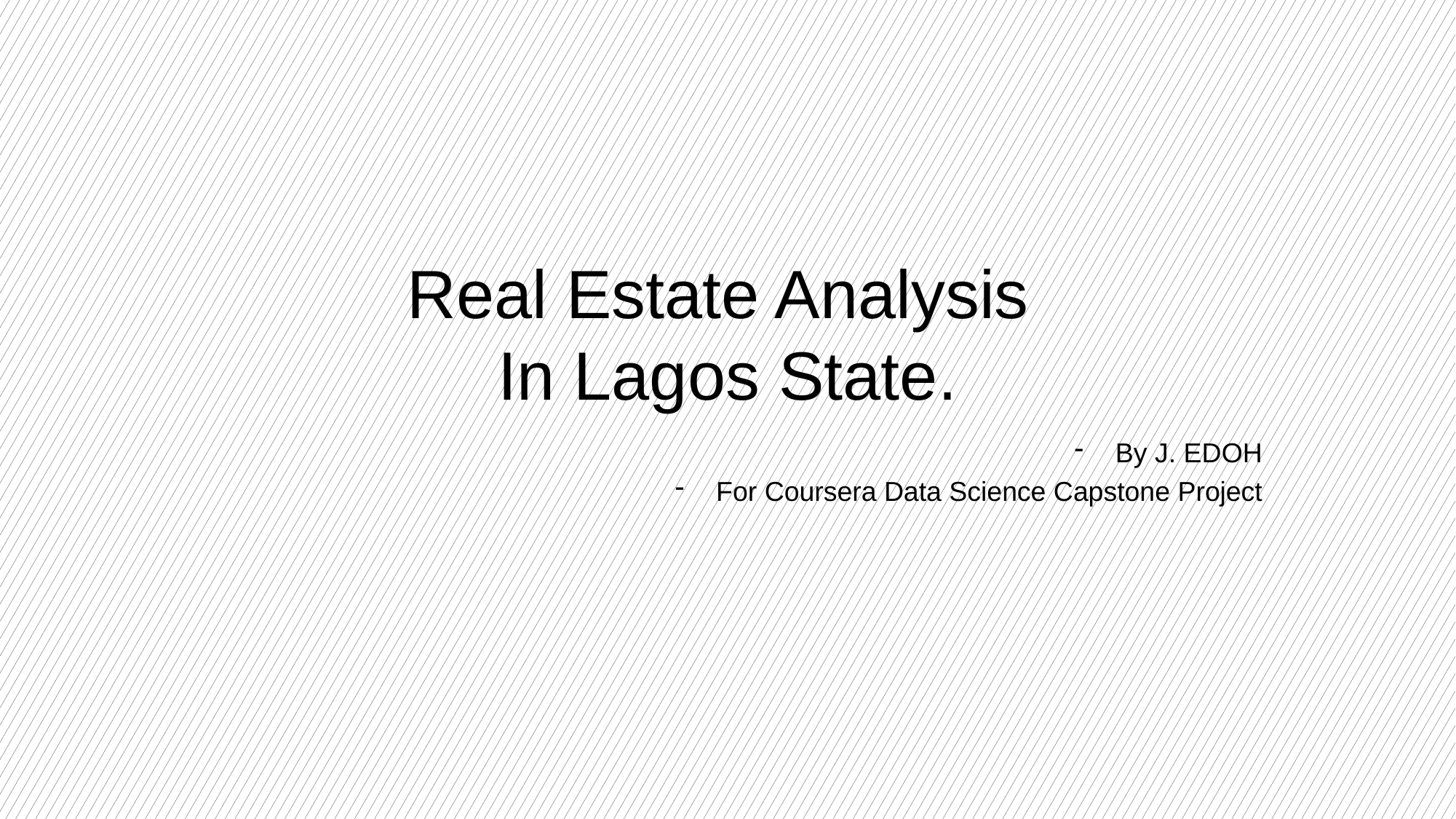

# Real Estate Analysis In Lagos State.
By J. EDOH
For Coursera Data Science Capstone Project